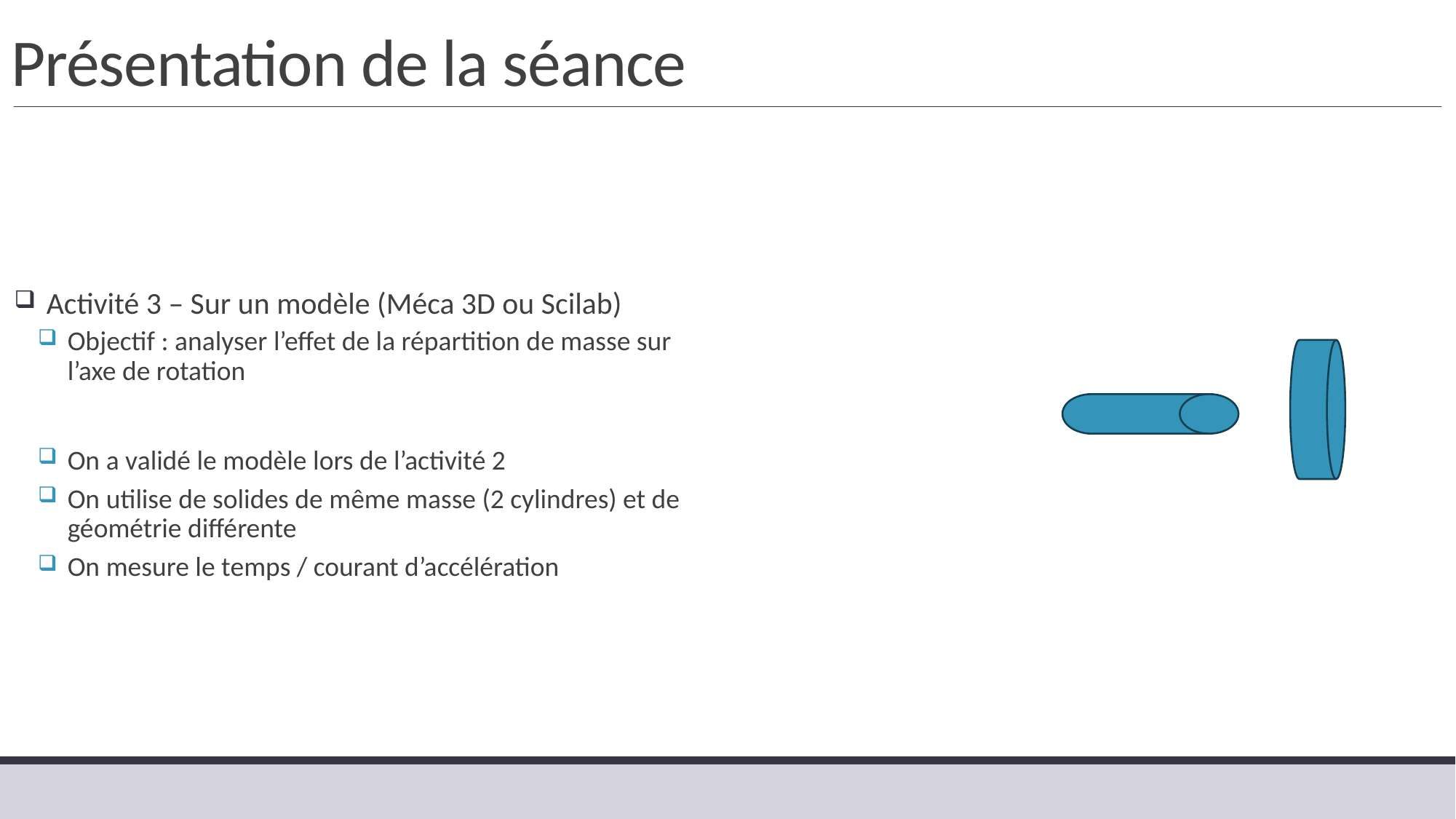

# Présentation de la séance
Activité 3 – Sur un modèle (Méca 3D ou Scilab)
Objectif : analyser l’effet de la répartition de masse sur l’axe de rotation

On a validé le modèle lors de l’activité 2
On utilise de solides de même masse (2 cylindres) et de géométrie différente
On mesure le temps / courant d’accélération